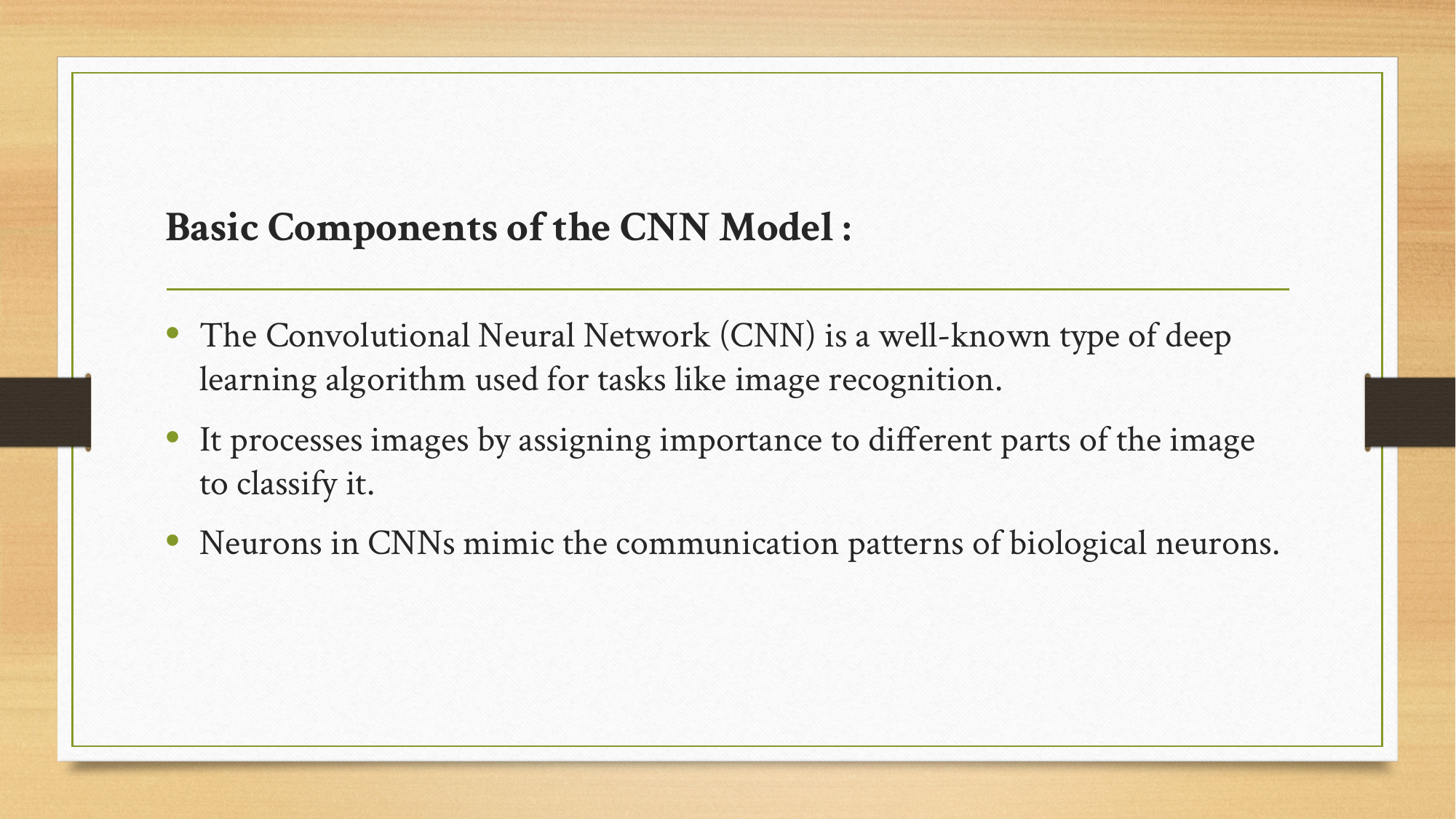

# Basic Components of the CNN Model :
The Convolutional Neural Network (CNN) is a well-known type of deep learning algorithm used for tasks like image recognition.
It processes images by assigning importance to different parts of the image to classify it.
Neurons in CNNs mimic the communication patterns of biological neurons.